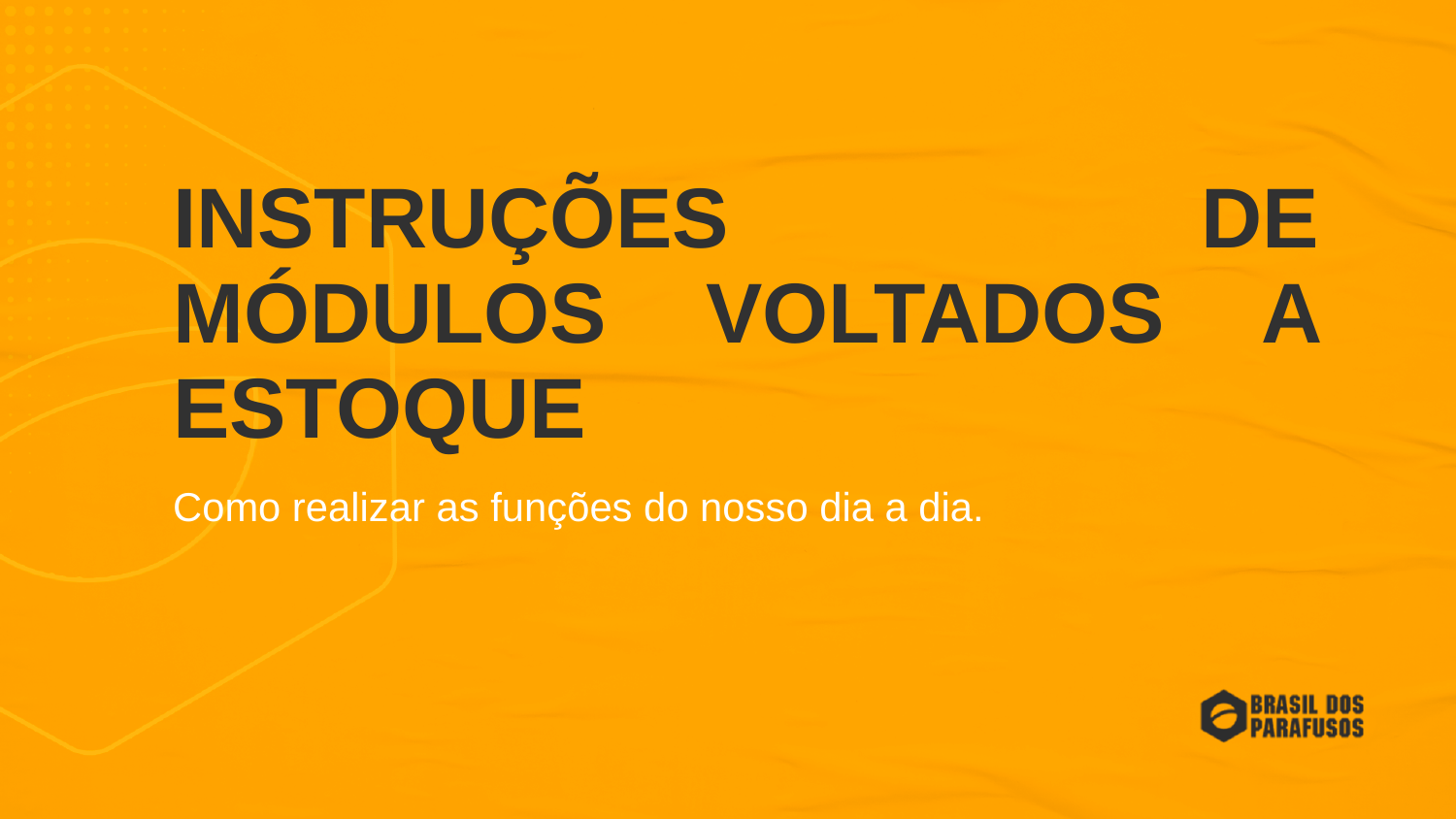

# INSTRUÇÕES DE MÓDULOS VOLTADOS A ESTOQUE
Como realizar as funções do nosso dia a dia.